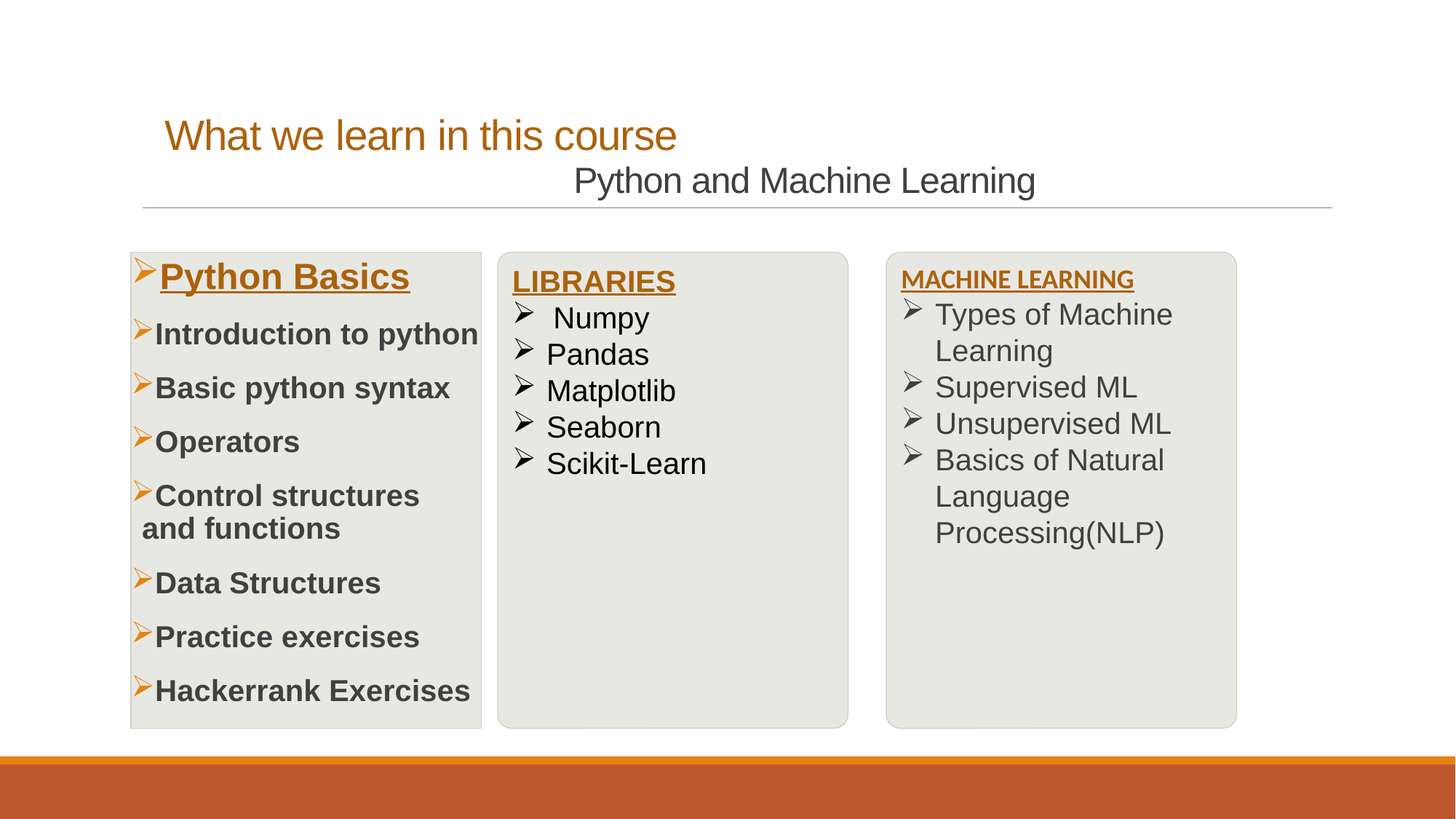

# What we learn in this course Python and Machine Learning
Python Basics
Introduction to python
Basic python syntax
Operators
Control structures and functions
Data Structures
Practice exercises
Hackerrank Exercises

LIBRARIES
Numpy
Pandas
Matplotlib
Seaborn
Scikit-Learn
MACHINE LEARNING
Types of Machine Learning
Supervised ML
Unsupervised ML
Basics of Natural Language Processing(NLP)